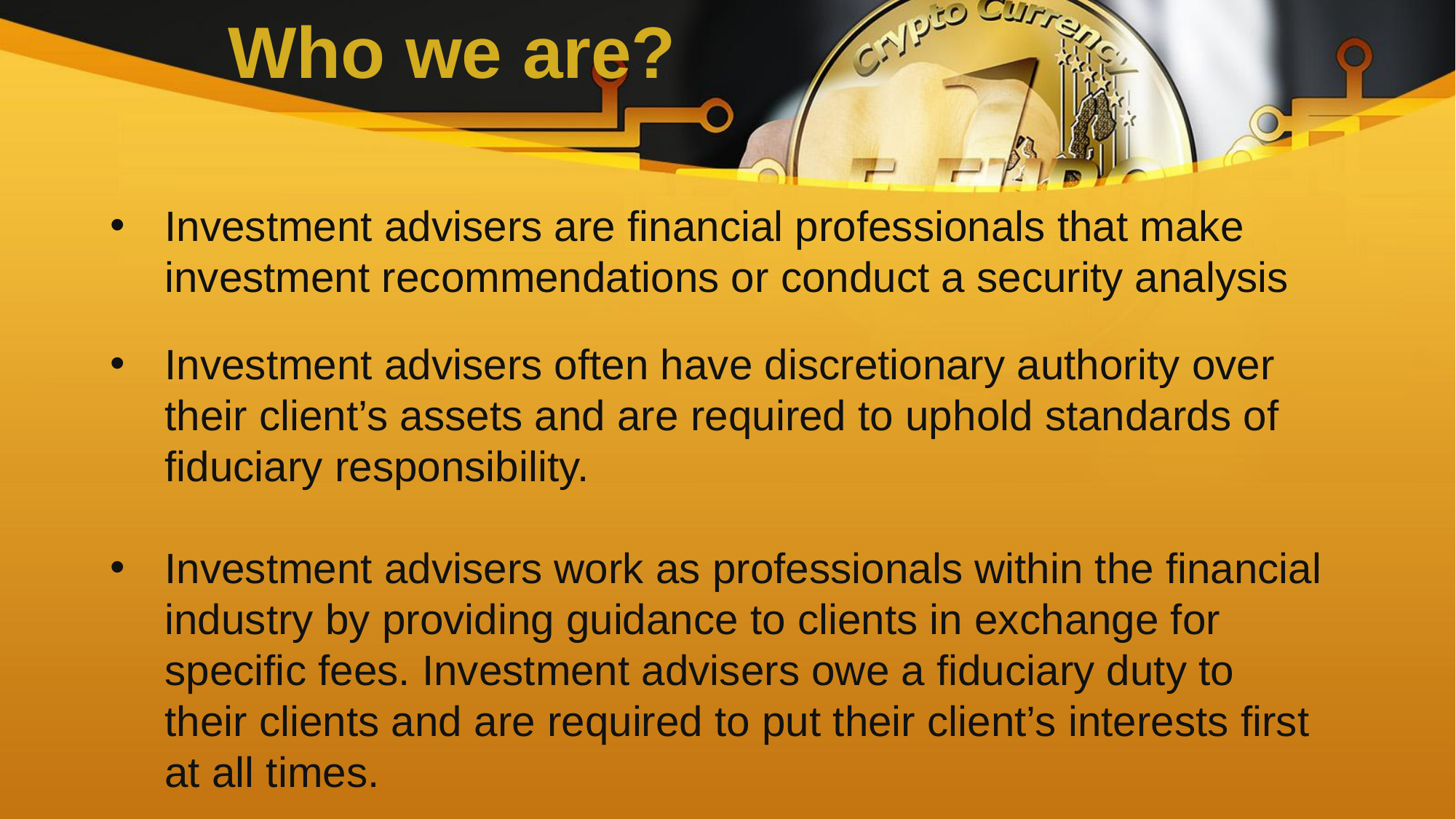

Who we are?

Investment advisers are financial professionals that make investment recommendations or conduct a security analysis

Investment advisers often have discretionary authority over their client’s assets and are required to uphold standards of fiduciary responsibility.

Investment advisers work as professionals within the financial industry by providing guidance to clients in exchange for specific fees. Investment advisers owe a fiduciary duty to their clients and are required to put their client’s interests first at all times.